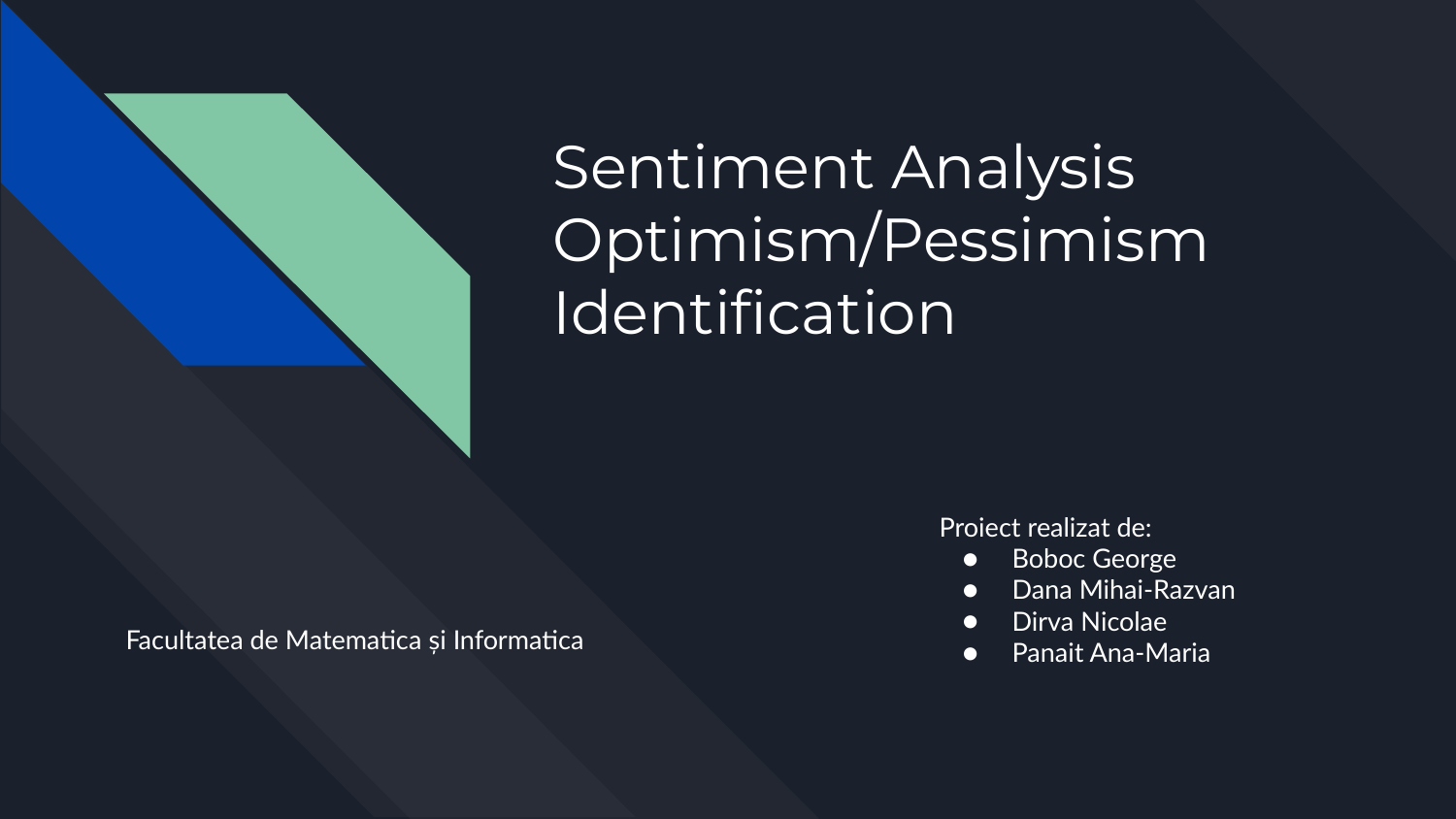

# Sentiment Analysis
Optimism/Pessimism Identification
Proiect realizat de:
Boboc George
Dana Mihai-Razvan
Dirva Nicolae
Panait Ana-Maria
Facultatea de Matematica și Informatica